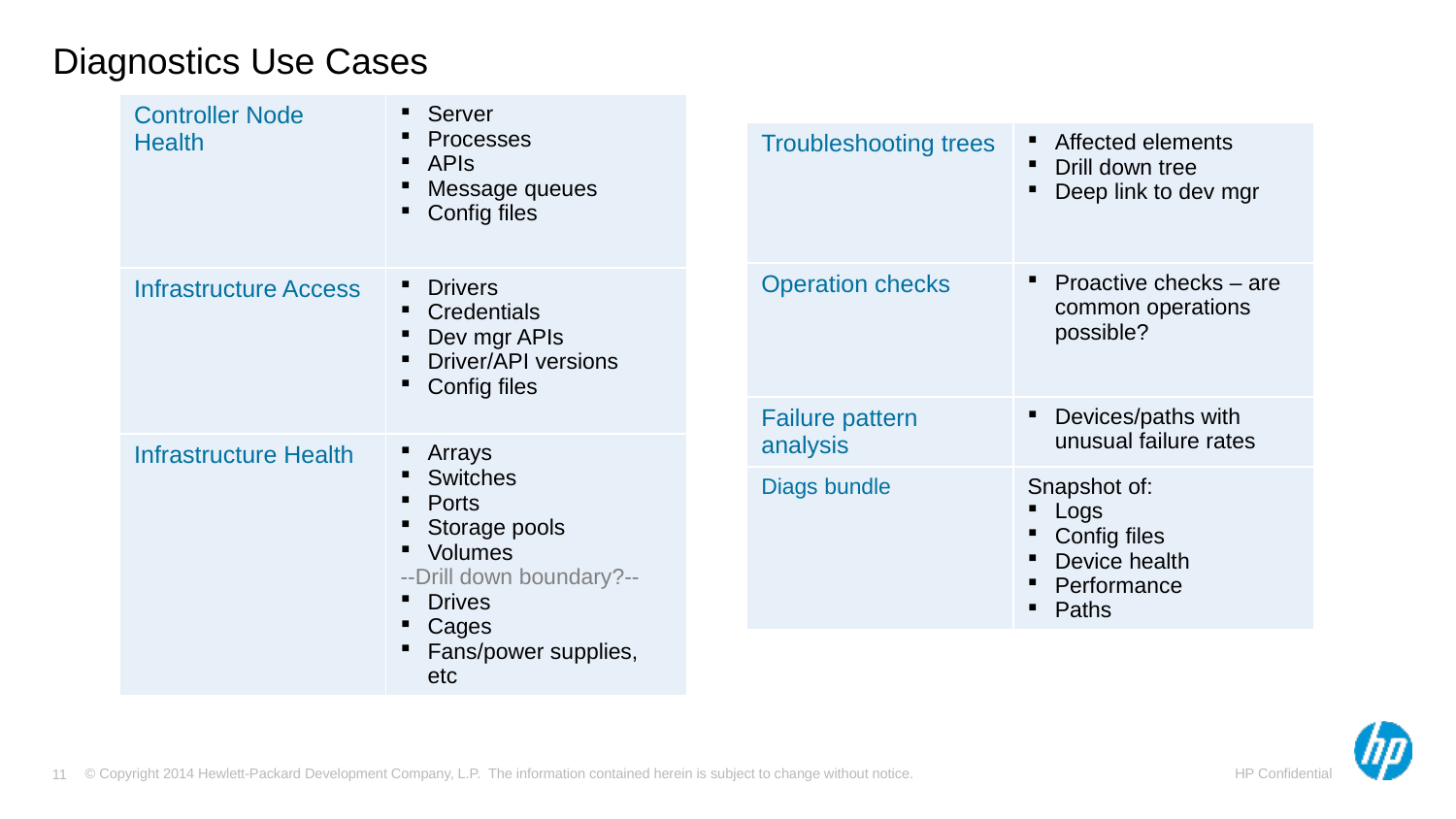

# Diagnostics Use Cases
| Controller Node Health | Server Processes APIs Message queues Config files |
| --- | --- |
| Infrastructure Access | Drivers Credentials Dev mgr APIs Driver/API versions Config files |
| Infrastructure Health | Arrays Switches Ports Storage pools Volumes --Drill down boundary?-- Drives Cages Fans/power supplies, etc |
| Troubleshooting trees | Affected elements Drill down tree Deep link to dev mgr |
| --- | --- |
| Operation checks | Proactive checks – are common operations possible? |
| Failure pattern analysis | Devices/paths with unusual failure rates |
| Diags bundle | Snapshot of: Logs Config files Device health Performance Paths |
HP Confidential